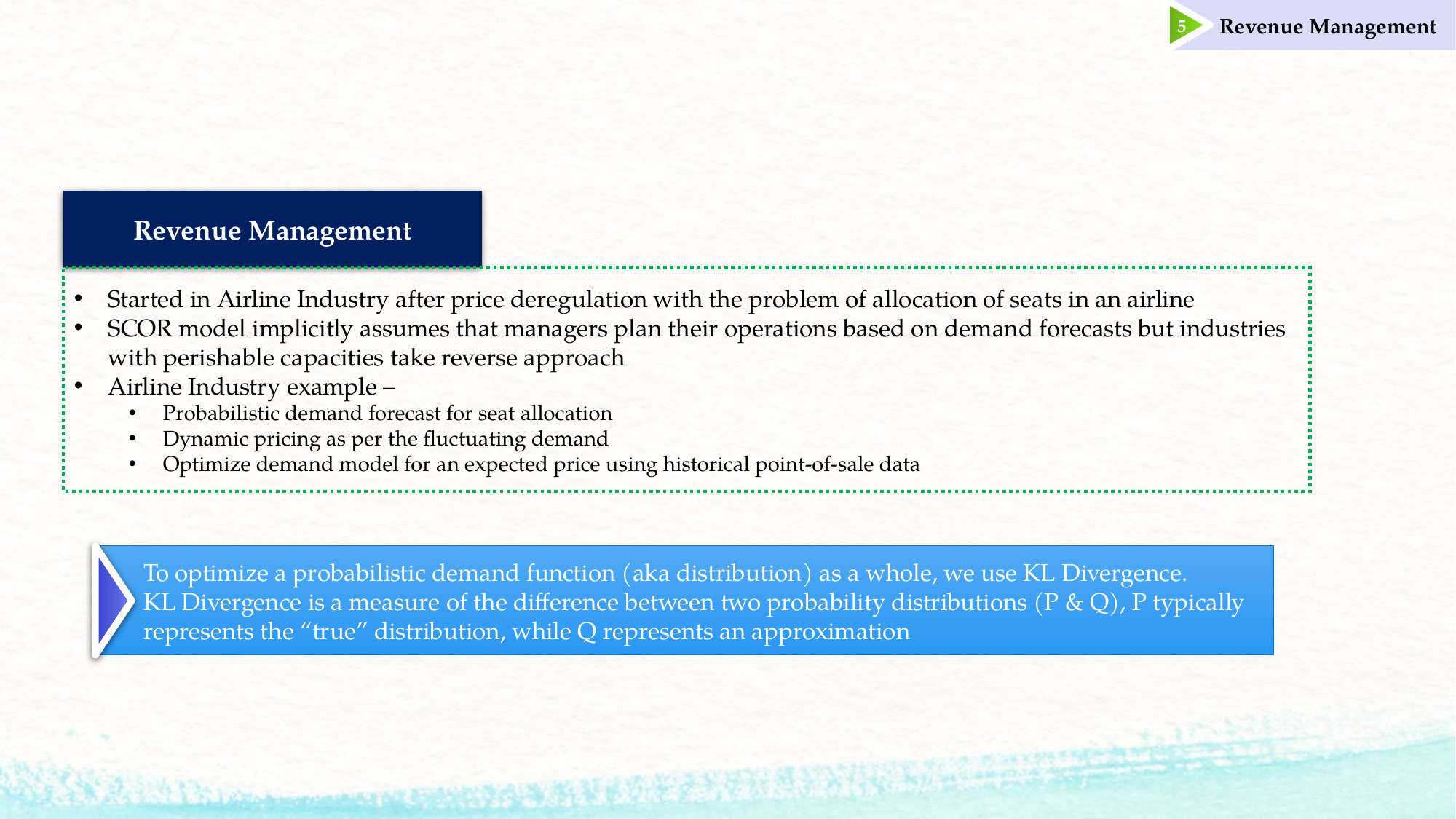

Revenue Management
5
#
Revenue Management
Started in Airline Industry after price deregulation with the problem of allocation of seats in an airline
SCOR model implicitly assumes that managers plan their operations based on demand forecasts but industries with perishable capacities take reverse approach
Airline Industry example –
Probabilistic demand forecast for seat allocation
Dynamic pricing as per the fluctuating demand
Optimize demand model for an expected price using historical point-of-sale data
To optimize a probabilistic demand function (aka distribution) as a whole, we use KL Divergence.
KL Divergence is a measure of the difference between two probability distributions (P & Q), P typically represents the “true” distribution, while Q represents an approximation